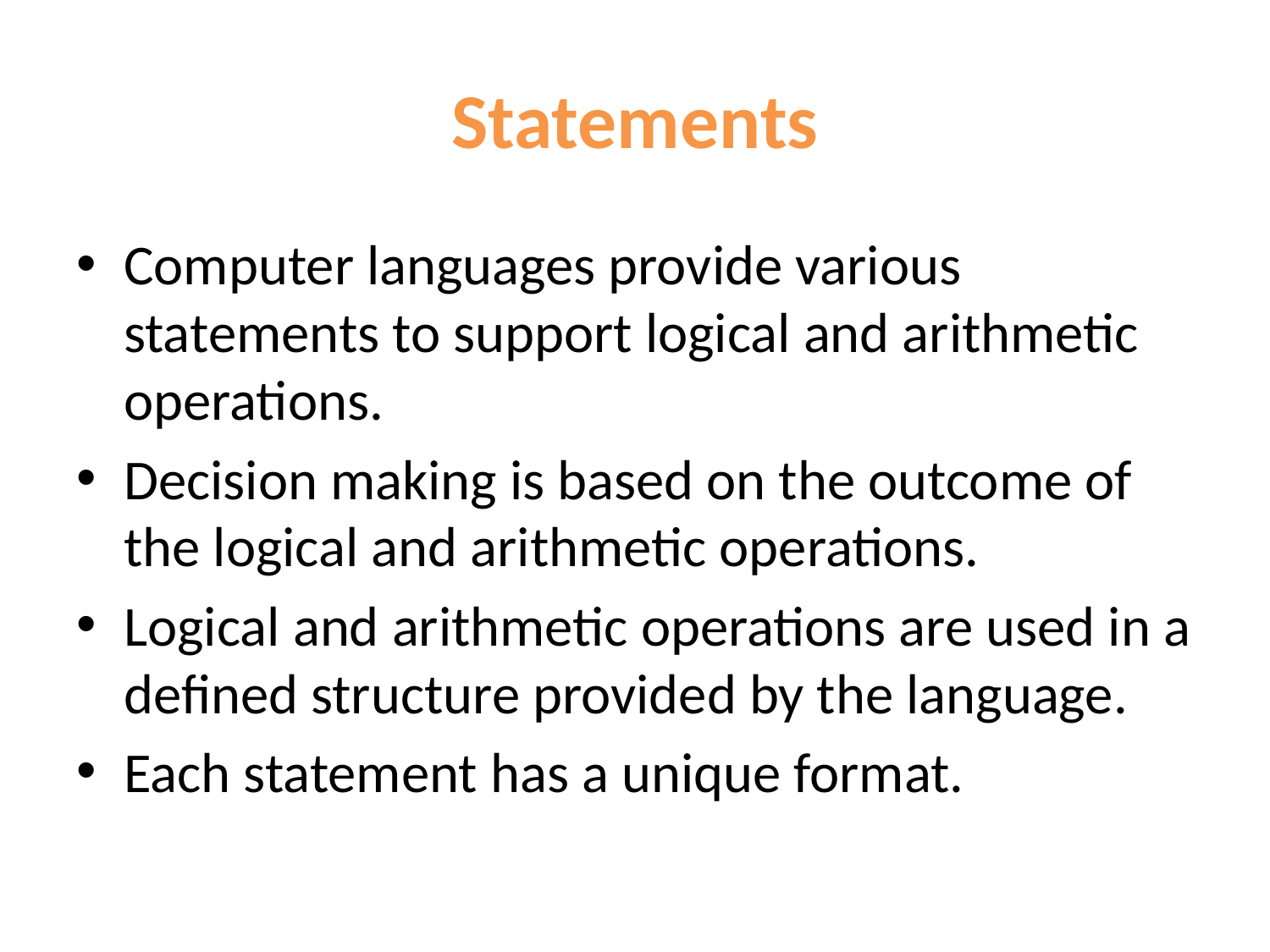

# Statements
Computer languages provide various statements to support logical and arithmetic operations.
Decision making is based on the outcome of the logical and arithmetic operations.
Logical and arithmetic operations are used in a defined structure provided by the language.
Each statement has a unique format.